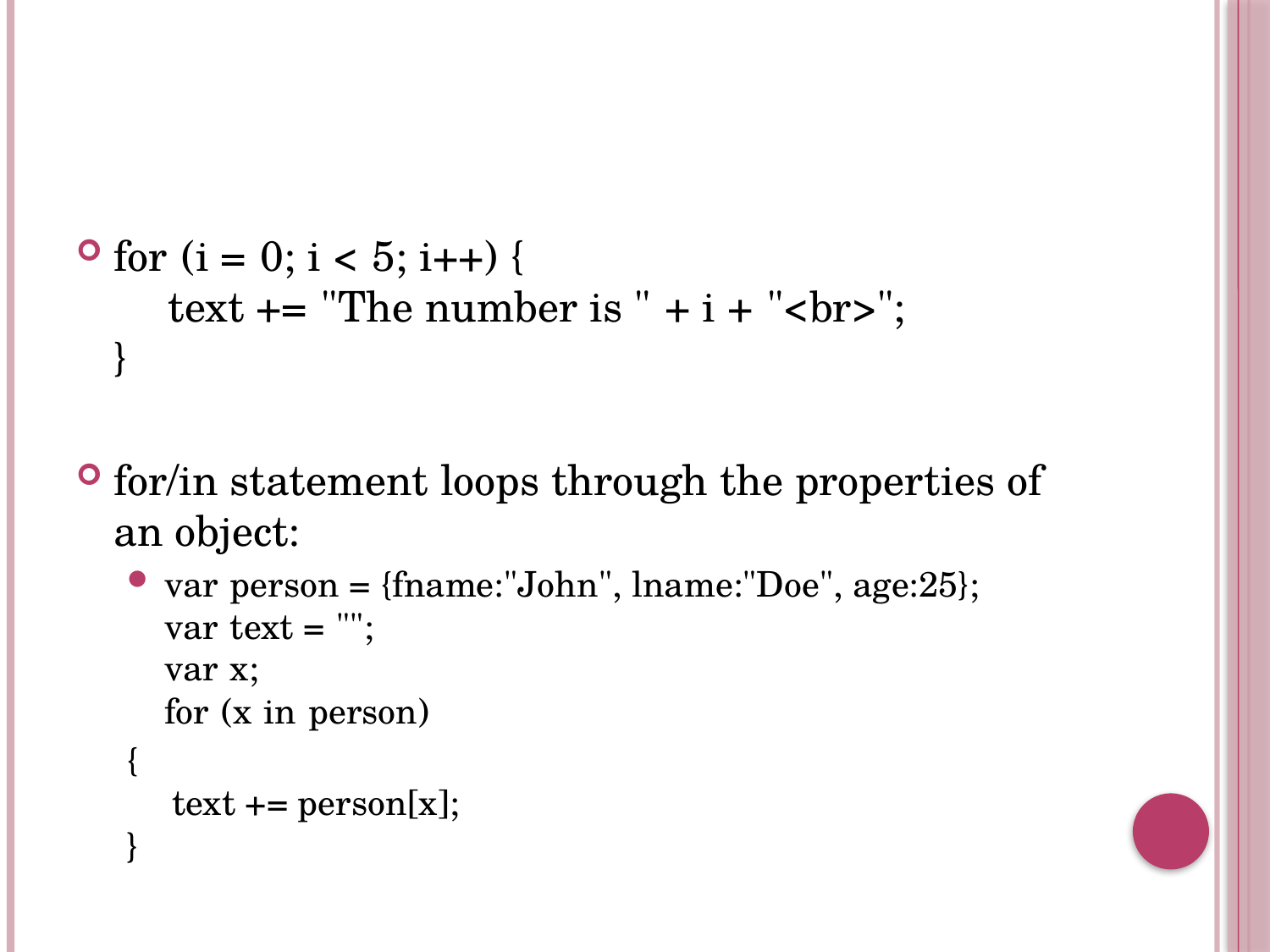

#
for (i = 0; i < 5; i++) {
    text += "The number is " + i + "<br>";
}

for/in statement loops through the properties of an object:
var person = {fname:"John", lname:"Doe", age:25}; 
var text = "";
var x;
for (x in person)
{
    text += person[x];
}